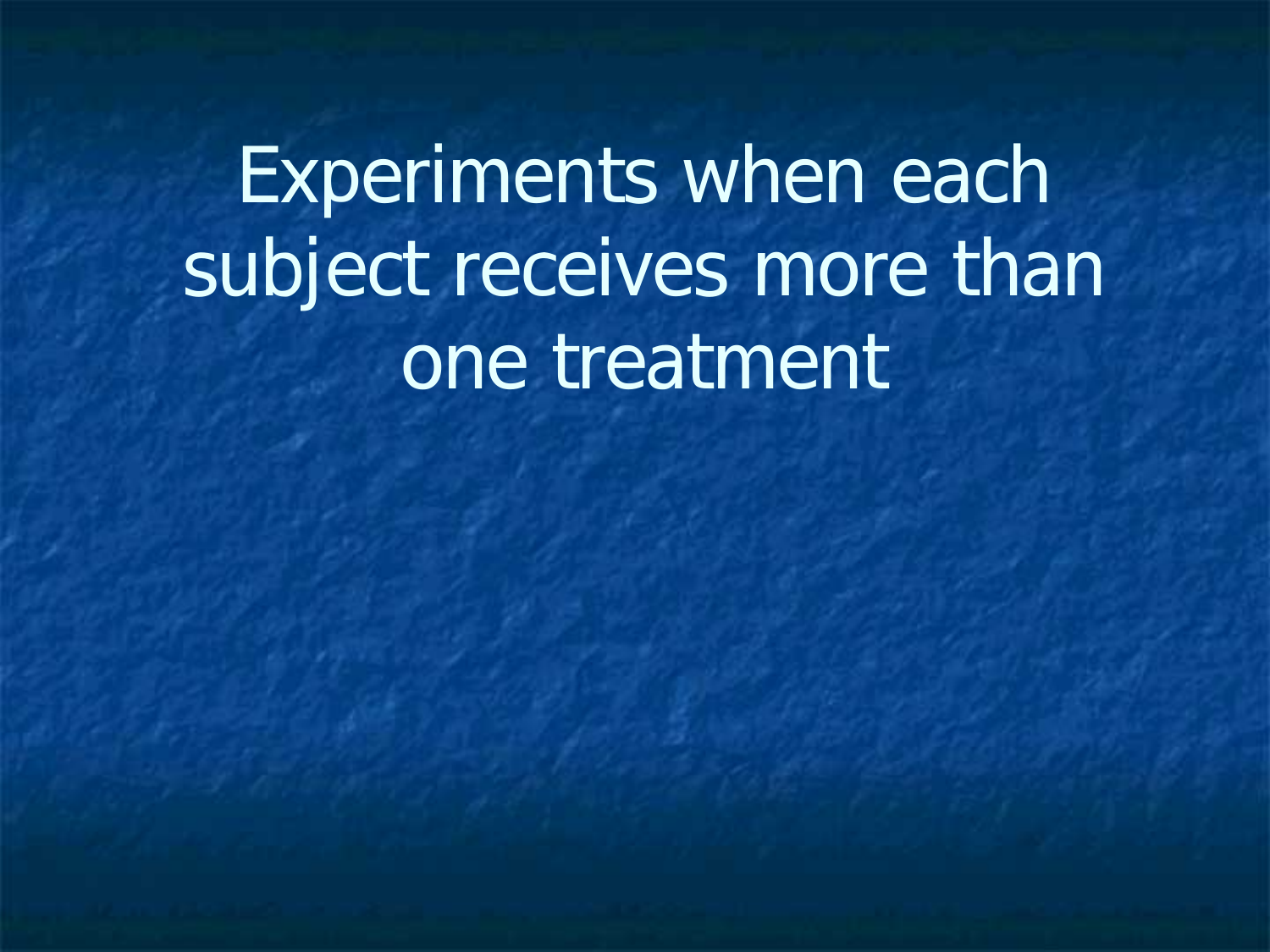

# Experiments when each subject receives more than one treatment